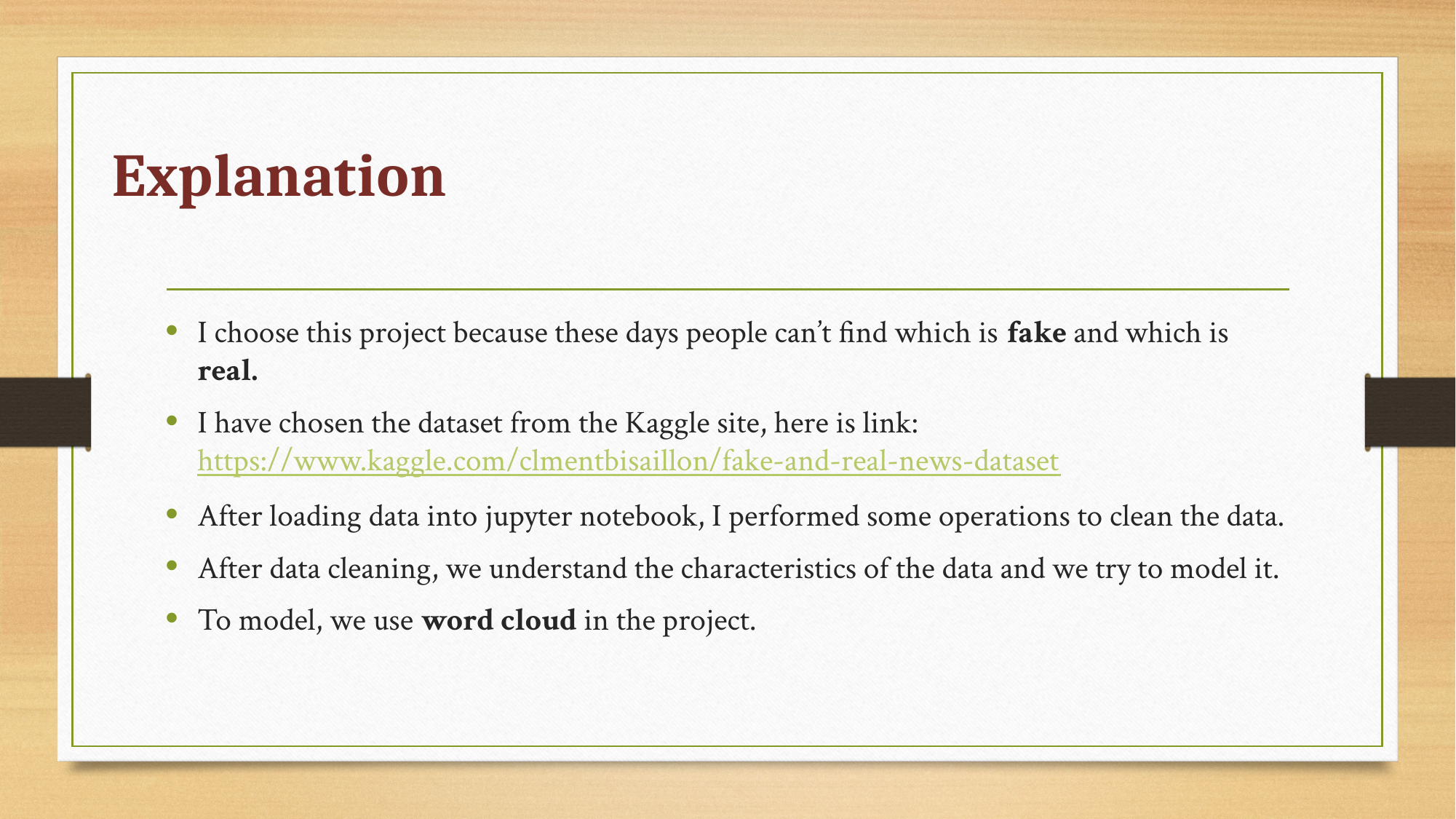

# Explanation
I choose this project because these days people can’t find which is fake and which is real.
I have chosen the dataset from the Kaggle site, here is link: https://www.kaggle.com/clmentbisaillon/fake-and-real-news-dataset
After loading data into jupyter notebook, I performed some operations to clean the data.
After data cleaning, we understand the characteristics of the data and we try to model it.
To model, we use word cloud in the project.